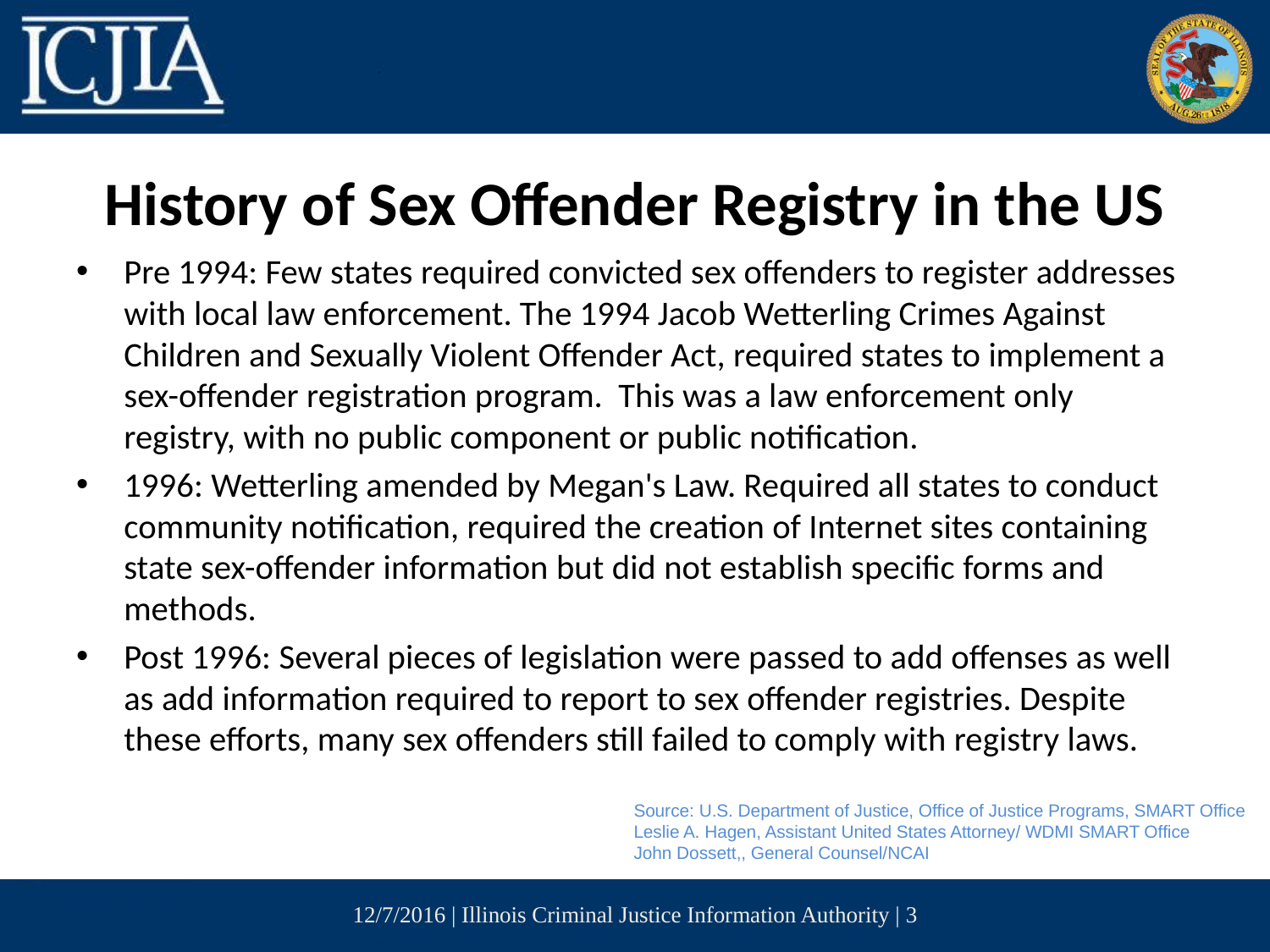

# History of Sex Offender Registry in the US
Pre 1994: Few states required convicted sex offenders to register addresses with local law enforcement. The 1994 Jacob Wetterling Crimes Against Children and Sexually Violent Offender Act, required states to implement a sex-offender registration program.  This was a law enforcement only registry, with no public component or public notification.
1996: Wetterling amended by Megan's Law. Required all states to conduct community notification, required the creation of Internet sites containing state sex-offender information but did not establish specific forms and methods.
Post 1996: Several pieces of legislation were passed to add offenses as well as add information required to report to sex offender registries. Despite these efforts, many sex offenders still failed to comply with registry laws.
Source: U.S. Department of Justice, Office of Justice Programs, SMART Office
Leslie A. Hagen, Assistant United States Attorney/ WDMI SMART Office
John Dossett,, General Counsel/NCAI
12/7/2016 | Illinois Criminal Justice Information Authority | 3